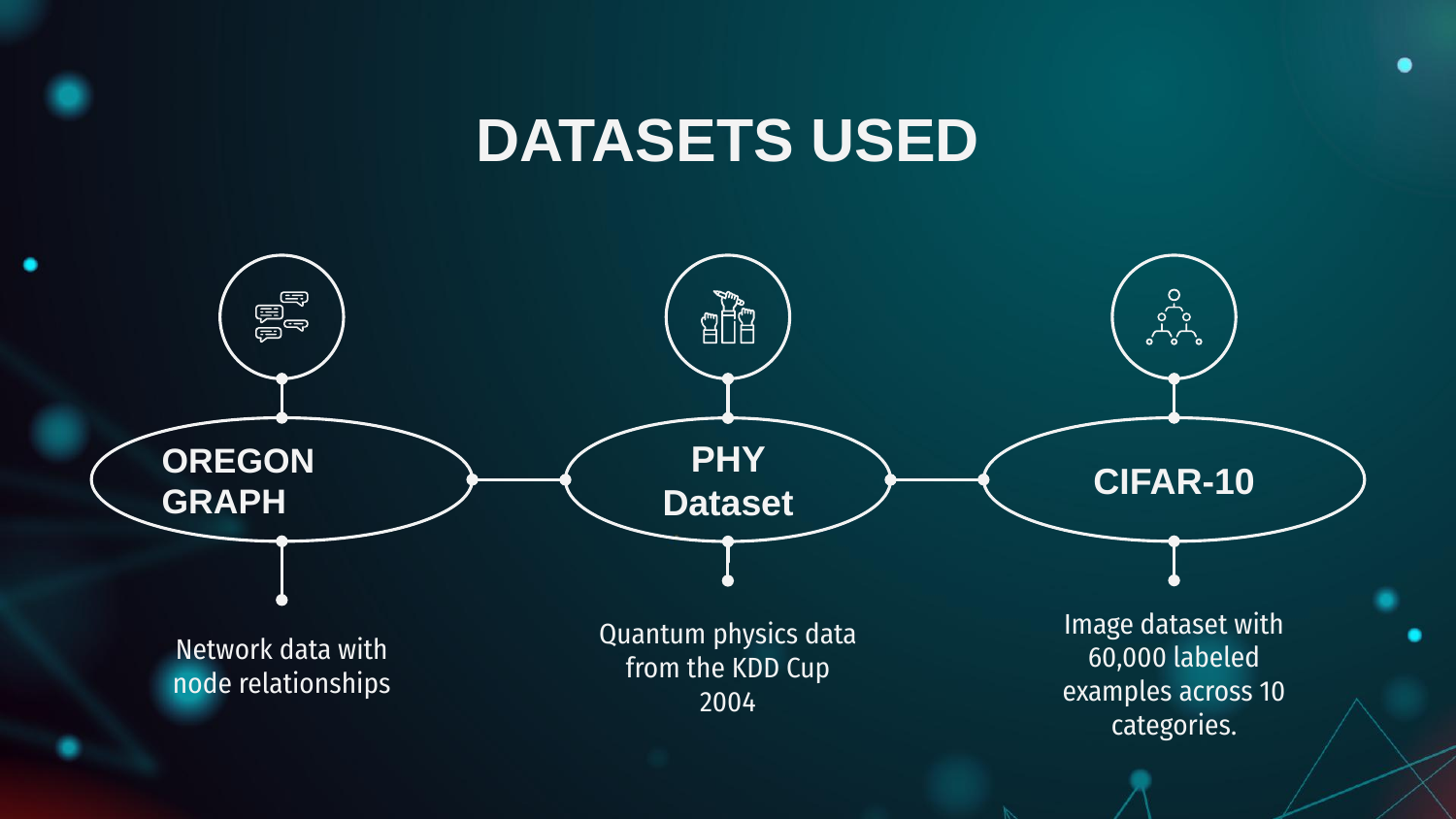

# DATASETS USED

OREGON GRAPH
CIFAR-10
PHY Dataset

Image dataset with 60,000 labeled examples across 10 categories.

Quantum physics data from the KDD Cup 2004

Network data with node relationships